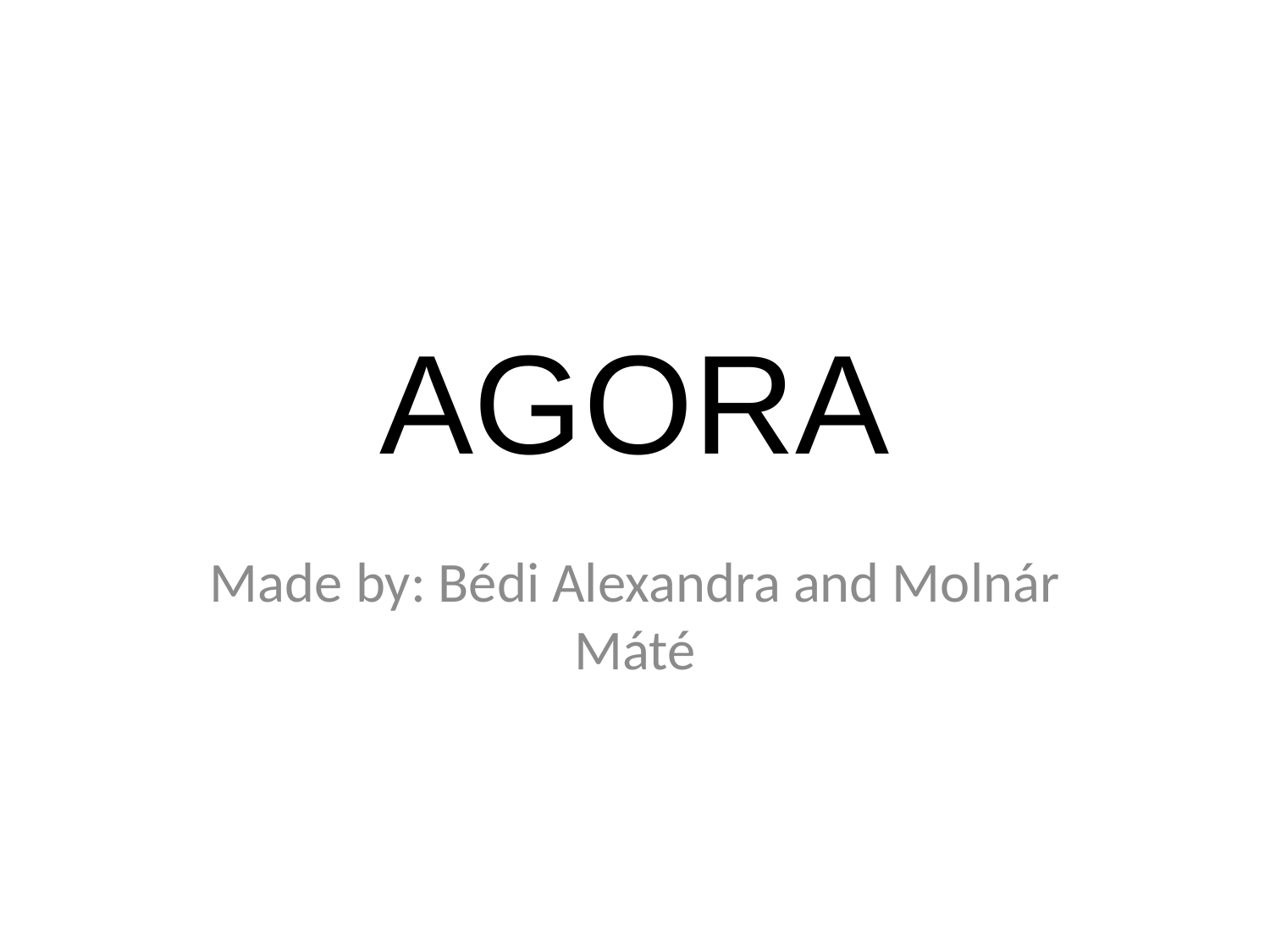

# AGORA
Made by: Bédi Alexandra and Molnár Máté